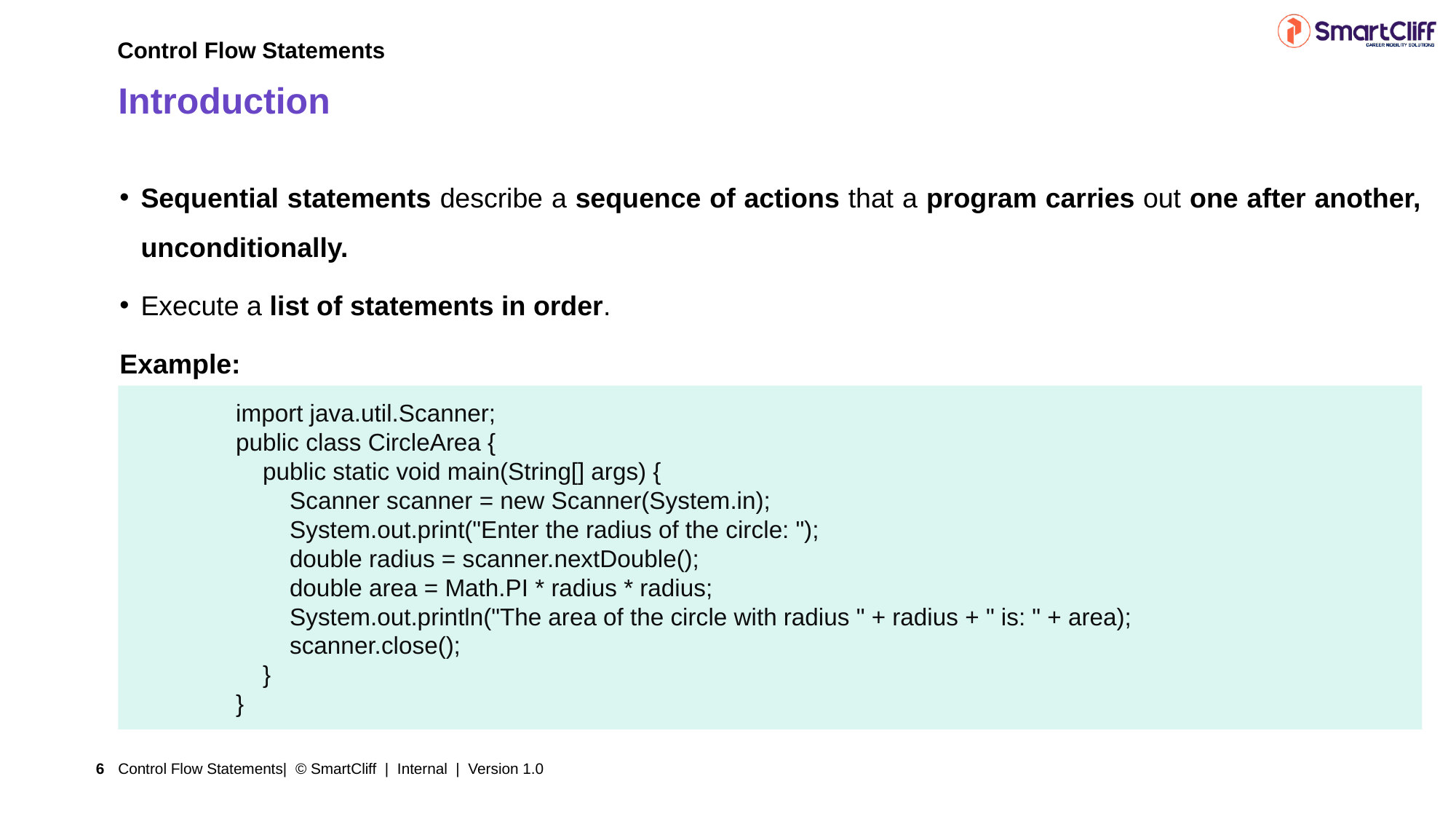

Control Flow Statements
# Introduction
Sequential statements describe a sequence of actions that a program carries out one after another, unconditionally.
Execute a list of statements in order.
Example:

import java.util.Scanner;
public class CircleArea {
    public static void main(String[] args) {
        Scanner scanner = new Scanner(System.in);
        System.out.print("Enter the radius of the circle: ");
        double radius = scanner.nextDouble();
        double area = Math.PI * radius * radius;
        System.out.println("The area of the circle with radius " + radius + " is: " + area);
        scanner.close();
    }
}

Control Flow Statements|  © SmartCliff  |  Internal  |  Version 1.0
6